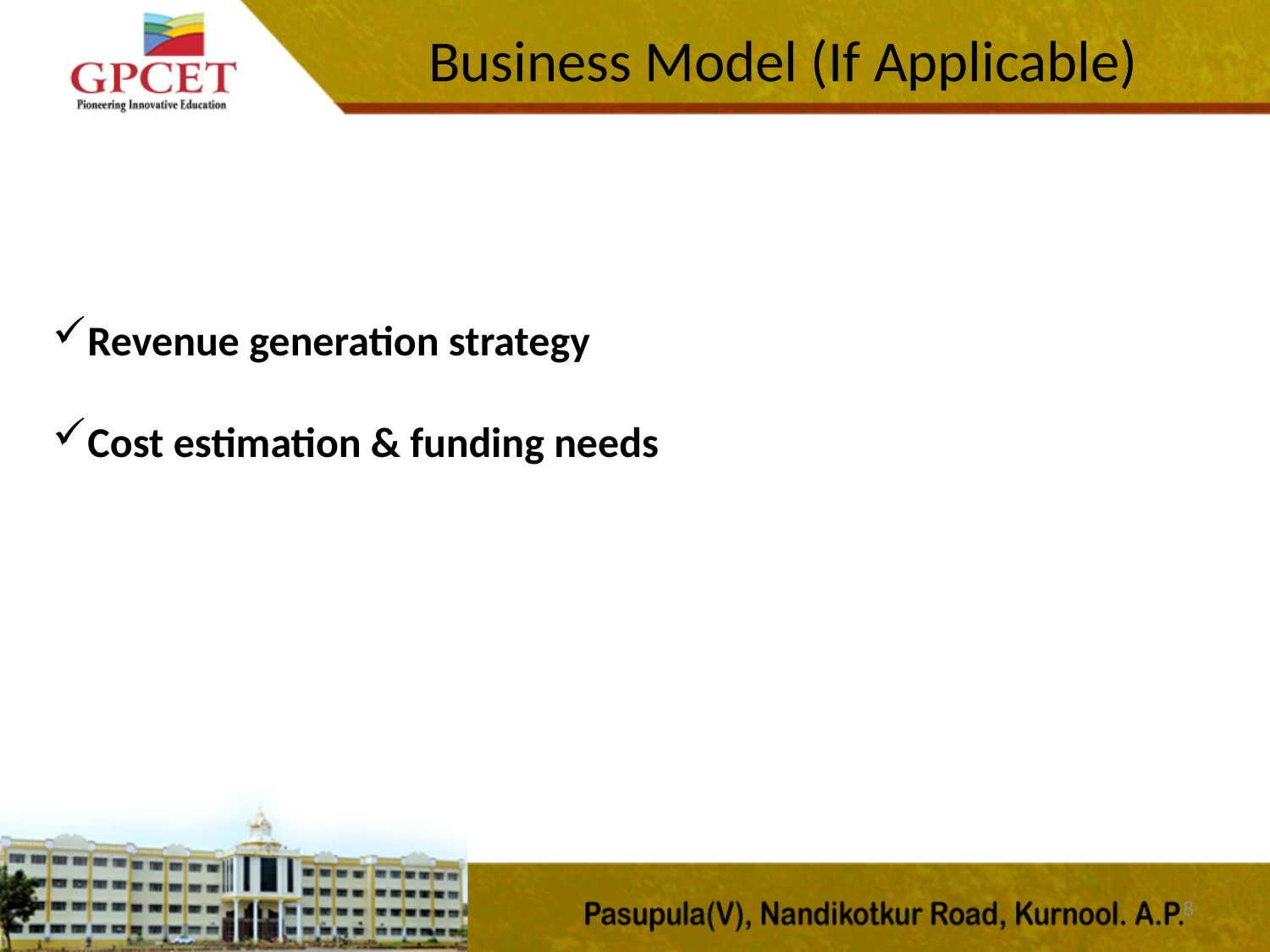

Business Model (If Applicable)

Revenue generation strategy
Cost estimation & funding needs

8